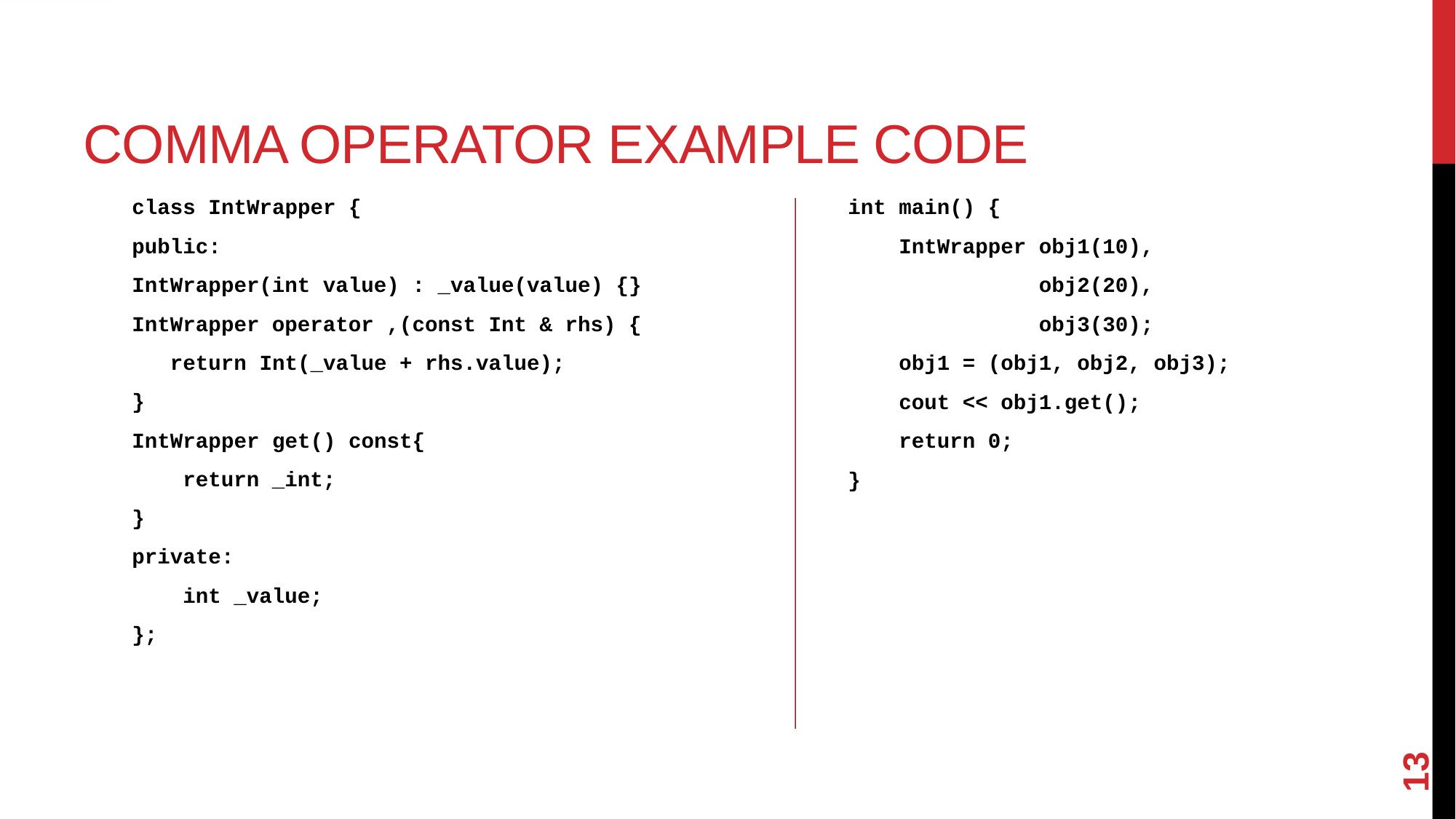

# Comma Operator example code
class IntWrapper {
public:
IntWrapper(int value) : _value(value) {}
IntWrapper operator ,(const Int & rhs) {
   return Int(_value + rhs.value);
}
IntWrapper get() const{
    return _int;
}
private:
    int _value;
};
int main() {
    IntWrapper obj1(10),
               obj2(20),
               obj3(30);
    obj1 = (obj1, obj2, obj3);
    cout << obj1.get();
    return 0;
}

13